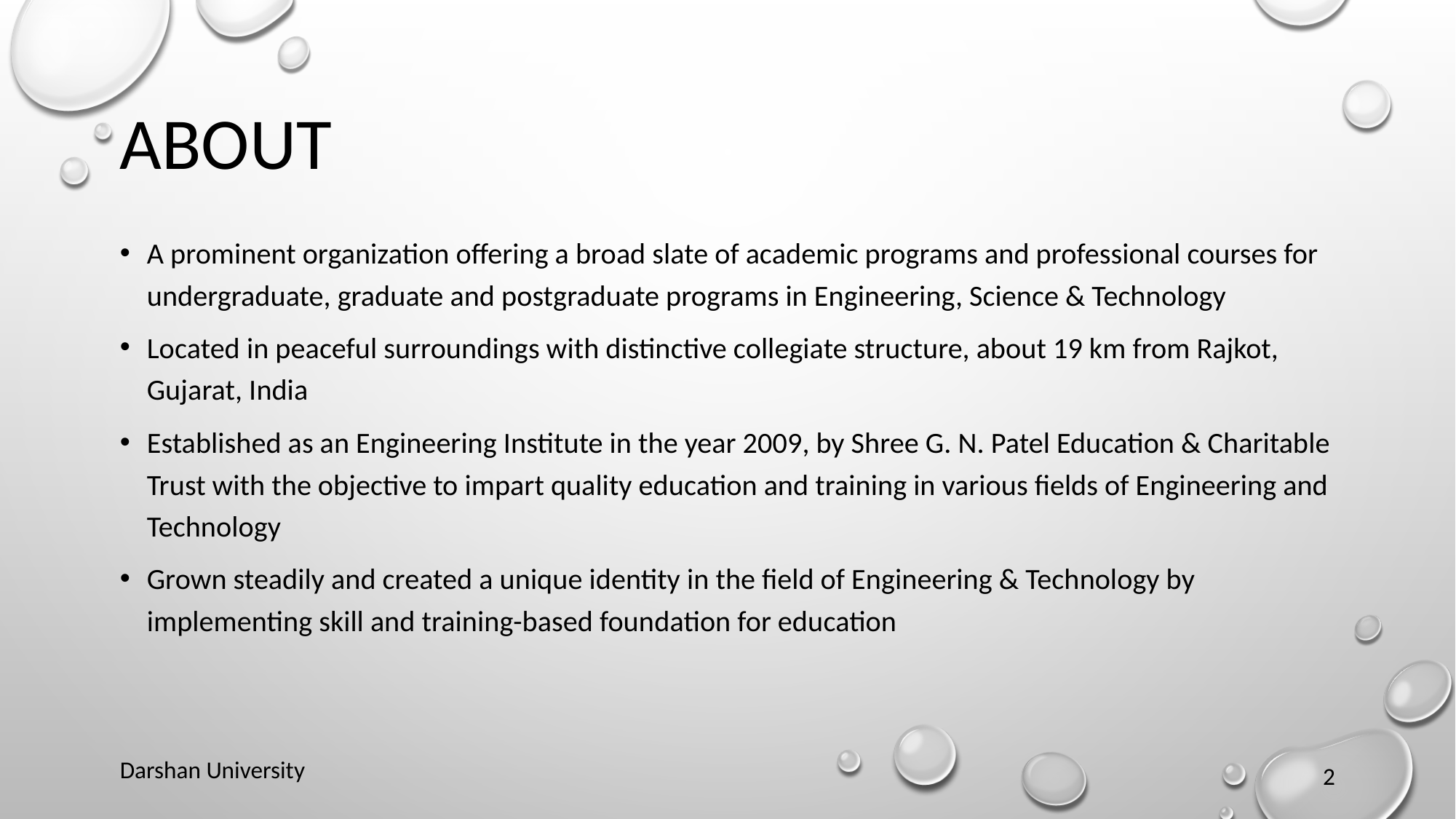

# ABOUT
A prominent organization offering a broad slate of academic programs and professional courses for undergraduate, graduate and postgraduate programs in Engineering, Science & Technology
Located in peaceful surroundings with distinctive collegiate structure, about 19 km from Rajkot, Gujarat, India
Established as an Engineering Institute in the year 2009, by Shree G. N. Patel Education & Charitable Trust with the objective to impart quality education and training in various fields of Engineering and Technology
Grown steadily and created a unique identity in the field of Engineering & Technology by implementing skill and training-based foundation for education
Darshan University
2